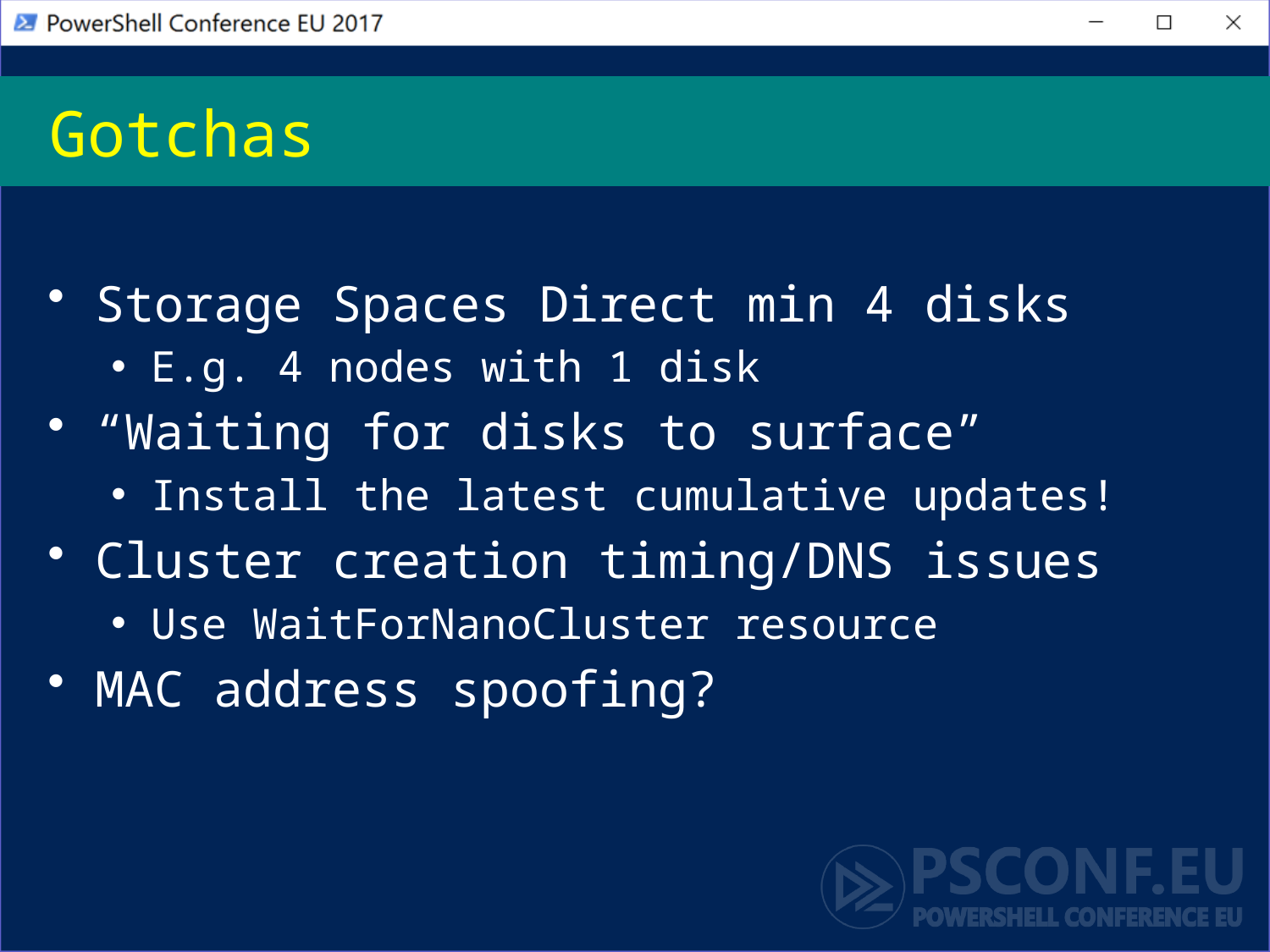

# Gotchas
Storage Spaces Direct min 4 disks
E.g. 4 nodes with 1 disk
“Waiting for disks to surface”
Install the latest cumulative updates!
Cluster creation timing/DNS issues
Use WaitForNanoCluster resource
MAC address spoofing?